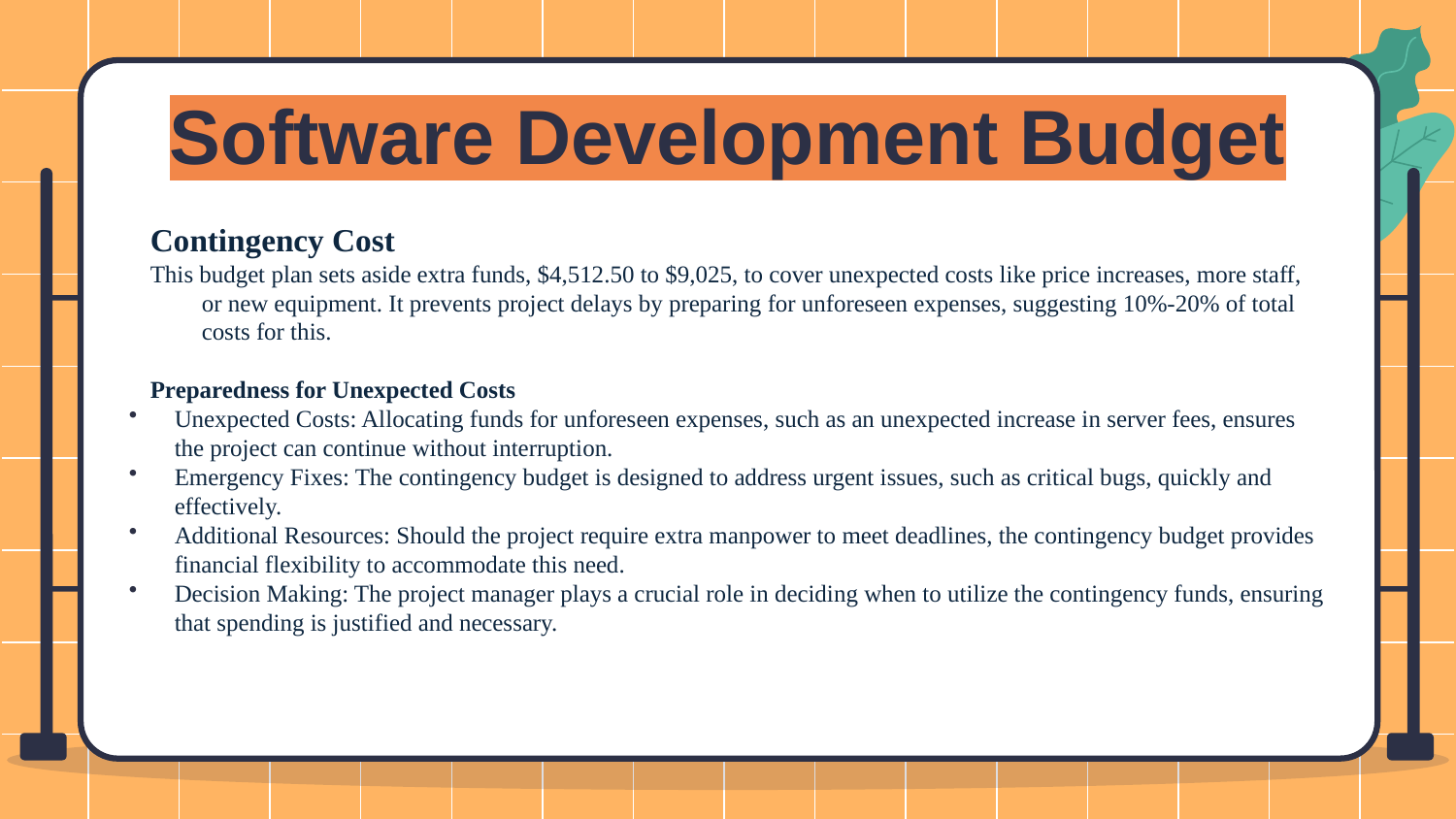

Software Development Budget
Contingency Cost
This budget plan sets aside extra funds, $4,512.50 to $9,025, to cover unexpected costs like price increases, more staff, or new equipment. It prevents project delays by preparing for unforeseen expenses, suggesting 10%-20% of total costs for this.
Preparedness for Unexpected Costs
Unexpected Costs: Allocating funds for unforeseen expenses, such as an unexpected increase in server fees, ensures the project can continue without interruption.
Emergency Fixes: The contingency budget is designed to address urgent issues, such as critical bugs, quickly and effectively.
Additional Resources: Should the project require extra manpower to meet deadlines, the contingency budget provides financial flexibility to accommodate this need.
Decision Making: The project manager plays a crucial role in deciding when to utilize the contingency funds, ensuring that spending is justified and necessary.